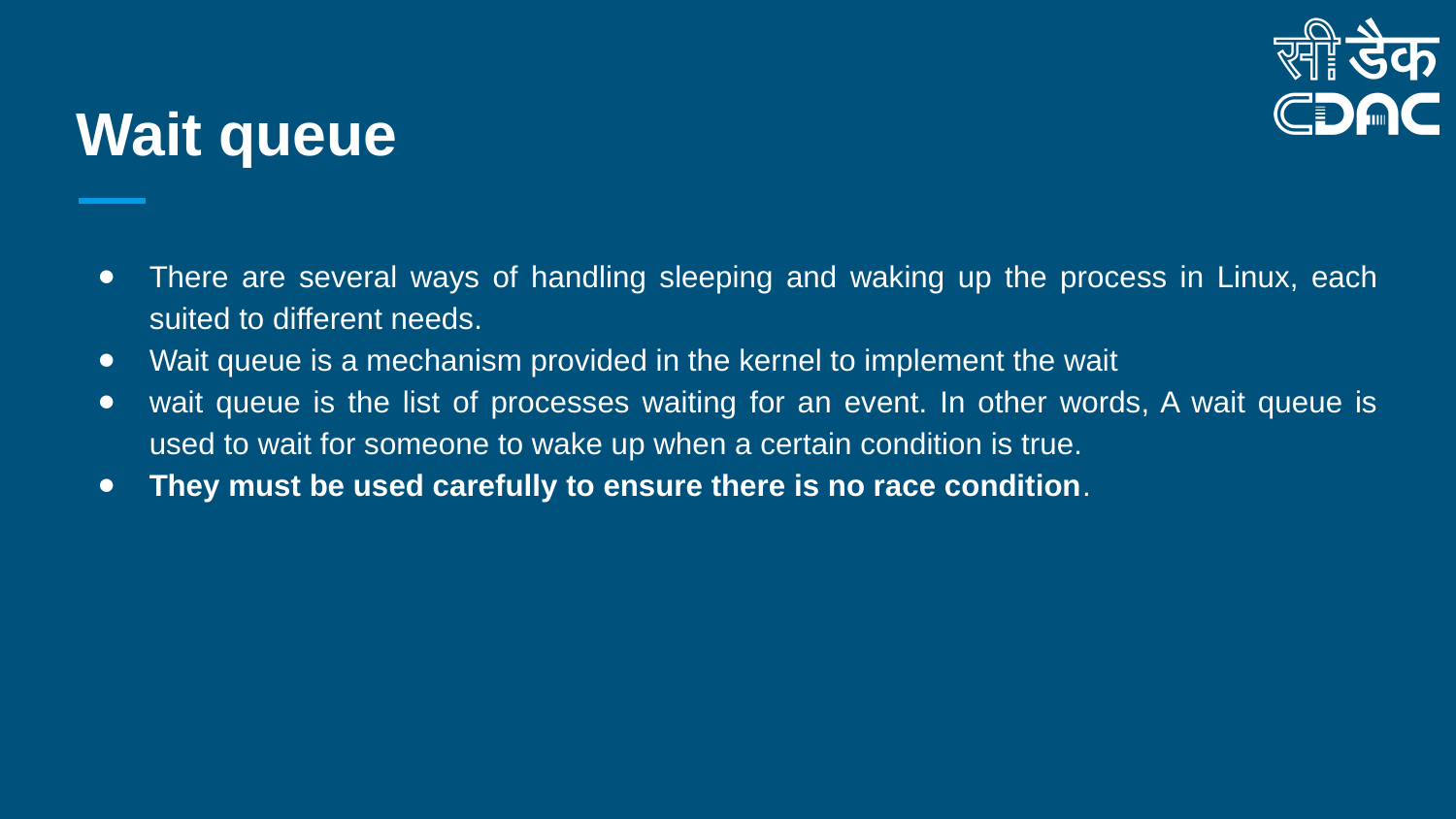

# Wait queue
There are several ways of handling sleeping and waking up the process in Linux, each suited to different needs.
Wait queue is a mechanism provided in the kernel to implement the wait
wait queue is the list of processes waiting for an event. In other words, A wait queue is used to wait for someone to wake up when a certain condition is true.
They must be used carefully to ensure there is no race condition.